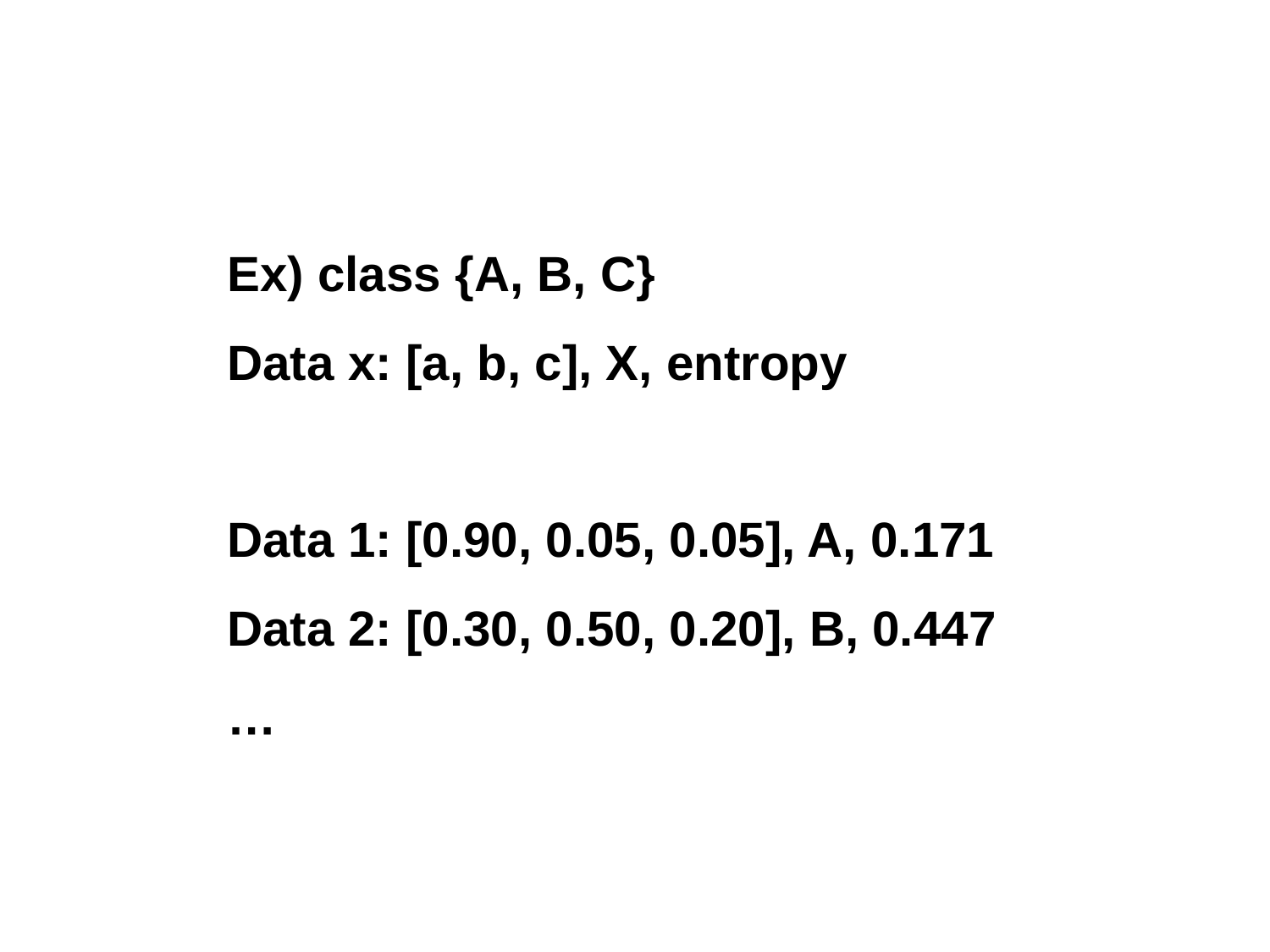

Ex) class {A, B, C}
Data x: [a, b, c], X, entropy

Data 1: [0.90, 0.05, 0.05], A, 0.171
Data 2: [0.30, 0.50, 0.20], B, 0.447
…